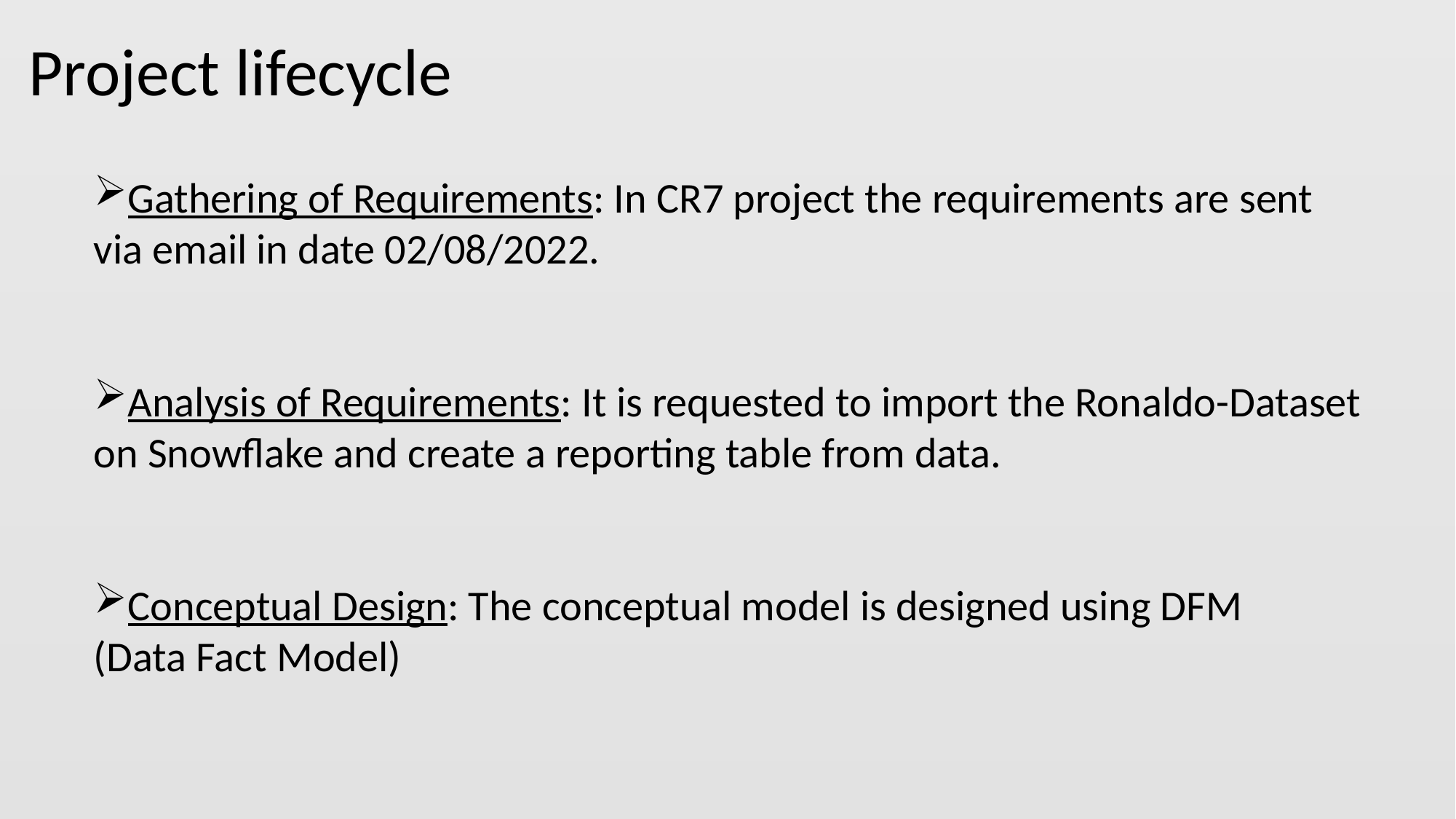

# Project lifecycle
Gathering of Requirements: In CR7 project the requirements are sent
via email in date 02/08/2022.

Analysis of Requirements: It is requested to import the Ronaldo-Dataset
on Snowflake and create a reporting table from data.

Conceptual Design: The conceptual model is designed using DFM
(Data Fact Model)